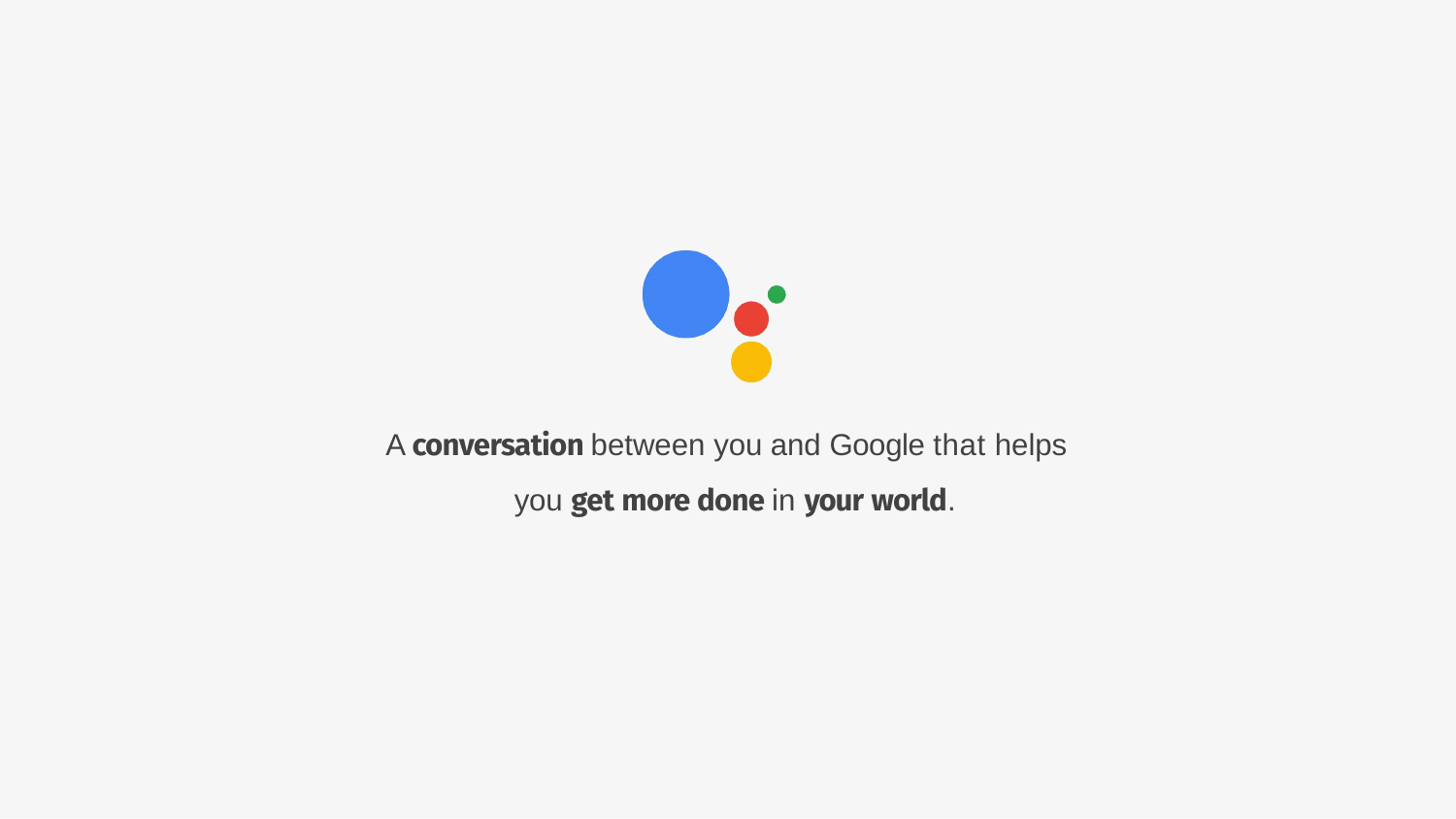

A conversation between you and Google that helps  you get more done in your world.